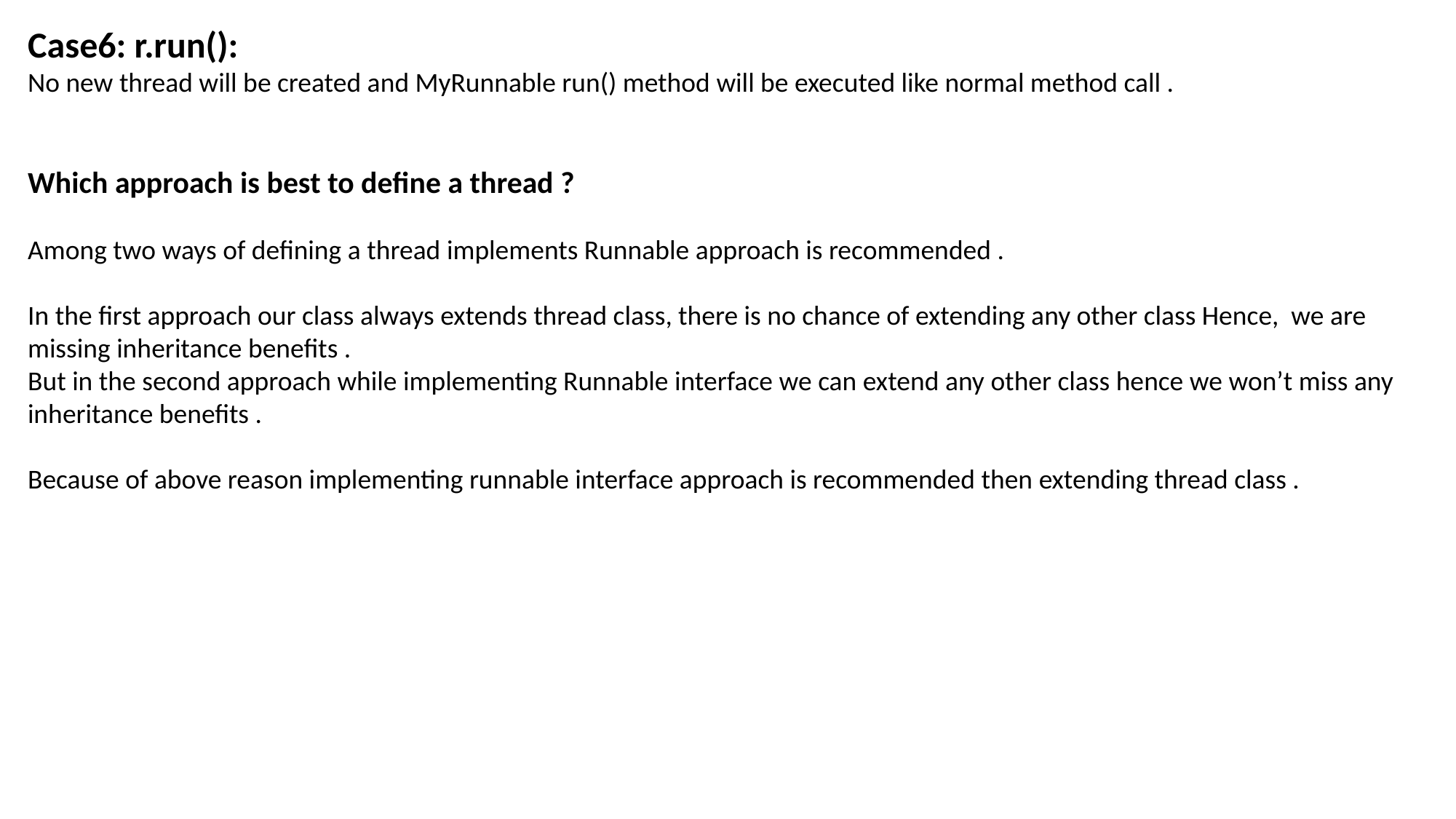

Case6: r.run():
No new thread will be created and MyRunnable run() method will be executed like normal method call .

Which approach is best to define a thread ?

Among two ways of defining a thread implements Runnable approach is recommended .

In the first approach our class always extends thread class, there is no chance of extending any other class Hence,  we are missing inheritance benefits .
But in the second approach while implementing Runnable interface we can extend any other class hence we won’t miss any inheritance benefits .

Because of above reason implementing runnable interface approach is recommended then extending thread class .